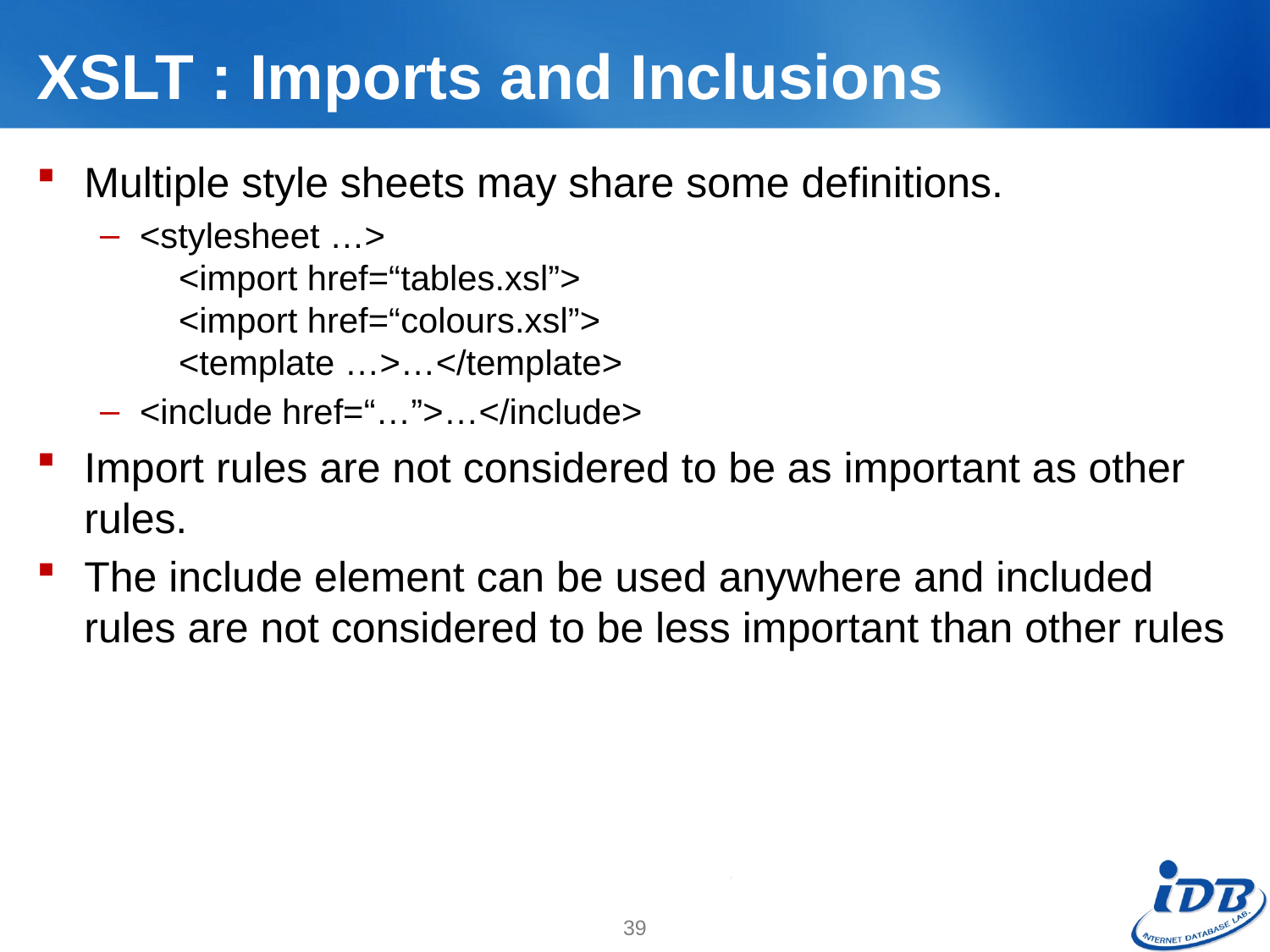

# XSLT : Imports and Inclusions
Multiple style sheets may share some definitions.
<stylesheet …>
    <import href=“tables.xsl”>
    <import href=“colours.xsl”>
    <template …>…</template>
<include href=“…”>…</include>
Import rules are not considered to be as important as other rules.
The include element can be used anywhere and included rules are not considered to be less important than other rules
39